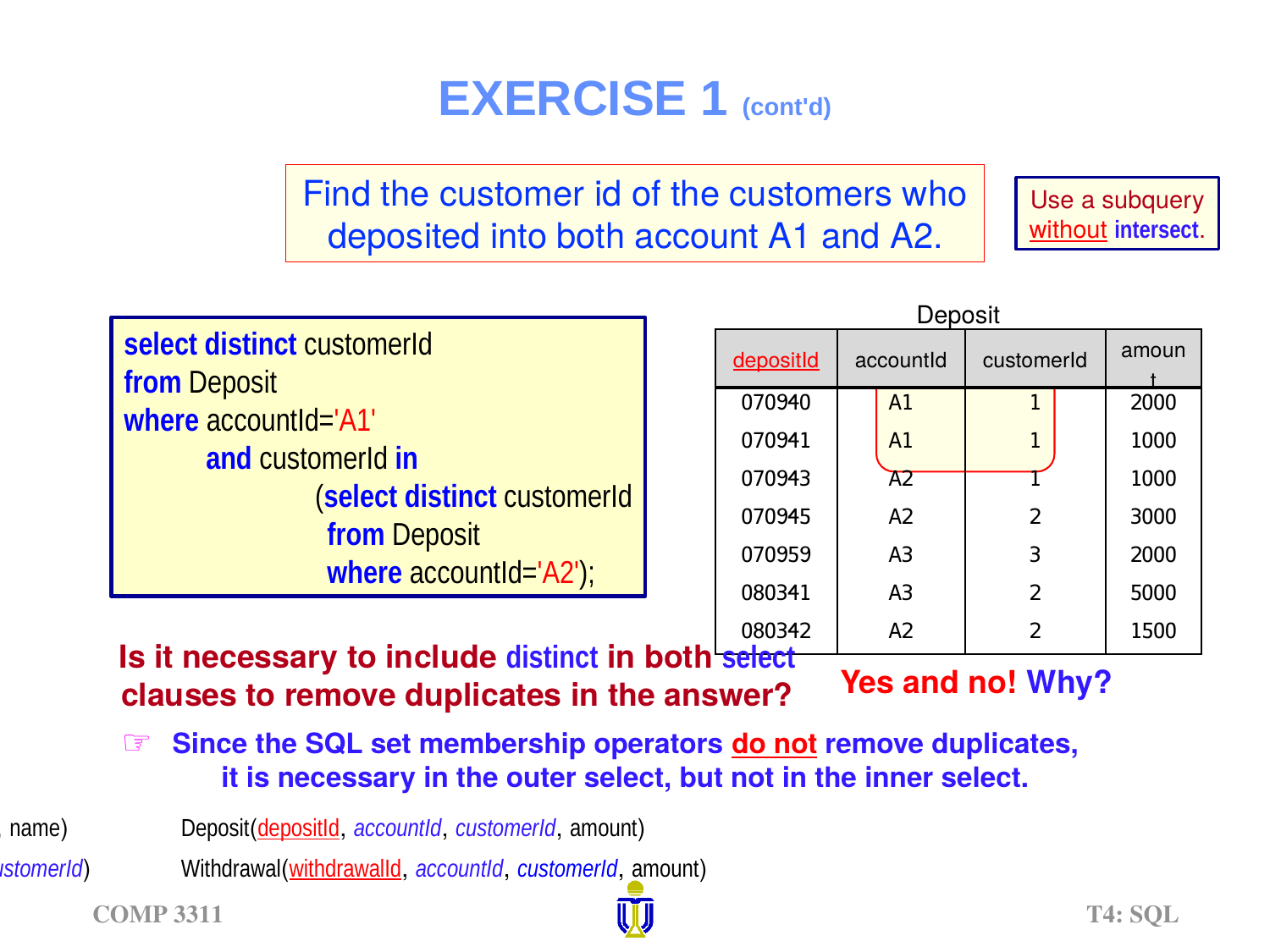

# EXERCISE 1 (cont'd)
Find the customer id of the customers who deposited into both account A1 and A2.
Use a subquery without intersect.
| Deposit |  |  |  |
| --- | --- | --- | --- |
| depositId | accountId | customerId | amount |
| 070940 | A1 | 1 | 2000 |
| 070941 | A1 | 1 | 1000 |
| 070943 | A2 | 1 | 1000 |
| 070945 | A2 | 2 | 3000 |
| 070959 | A3 | 3 | 2000 |
| 080341 | A3 | 2 | 5000 |
| 080342 | A2 | 2 | 1500 |
select distinct customerId
from Deposit
where accountId='A1'
and customerId in
(select distinct customerId
from Deposit
where accountId='A2');

Is it necessary to include distinct in both select clauses to remove duplicates in the answer?
Yes and no! Why?
Since the SQL set membership operators do not remove duplicates, it is necessary in the outer select, but not in the inner select.
Customer(customerId, name)	Deposit(depositId, accountId, customerId, amount)
Account(accountId, customerId)	Withdrawal(withdrawalId, accountId, customerId, amount)